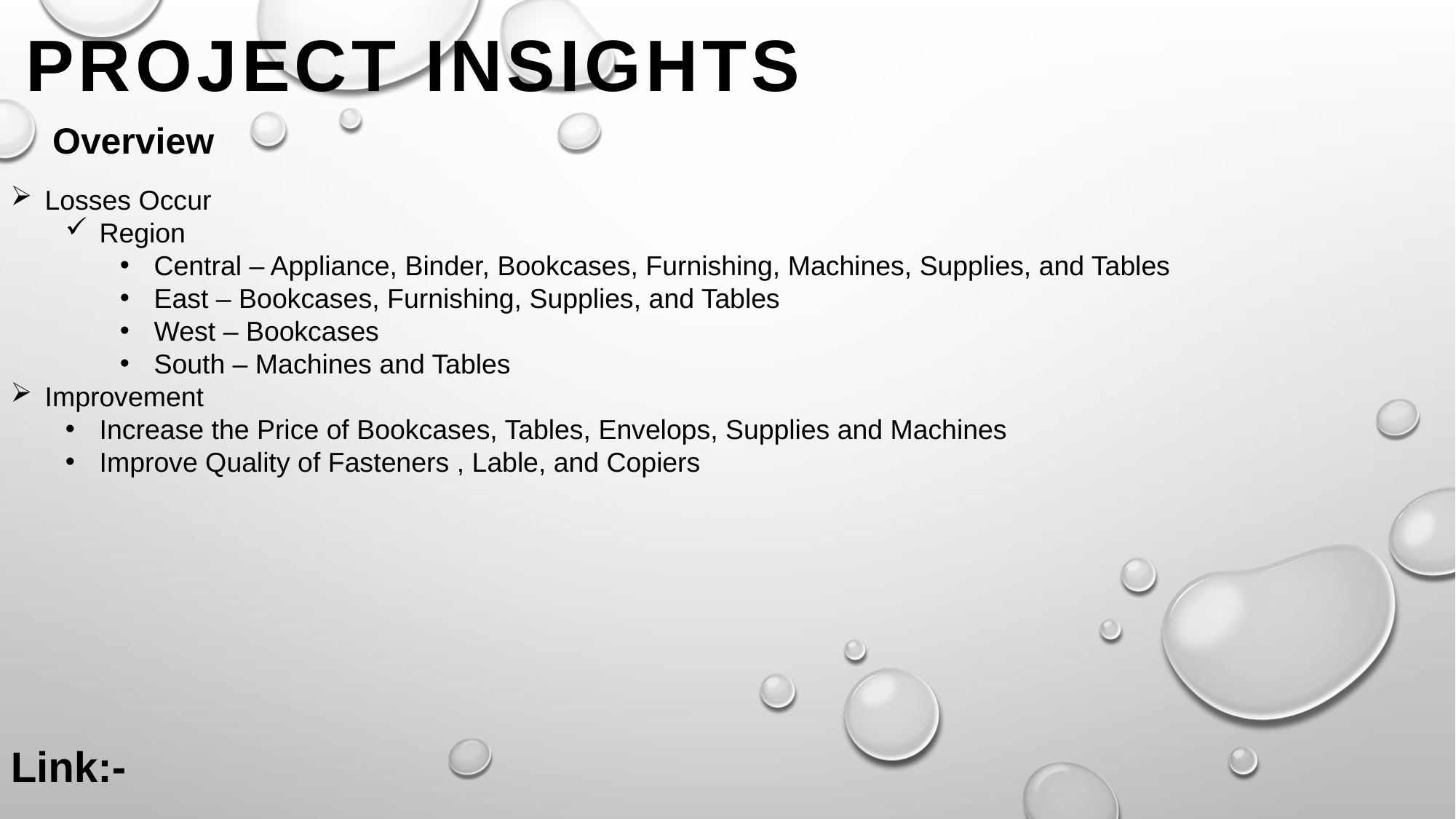

# Project insights
Overview
Losses Occur
Region
Central – Appliance, Binder, Bookcases, Furnishing, Machines, Supplies, and Tables
East – Bookcases, Furnishing, Supplies, and Tables
West – Bookcases
South – Machines and Tables
Improvement
Increase the Price of Bookcases, Tables, Envelops, Supplies and Machines
Improve Quality of Fasteners , Lable, and Copiers

Link:-